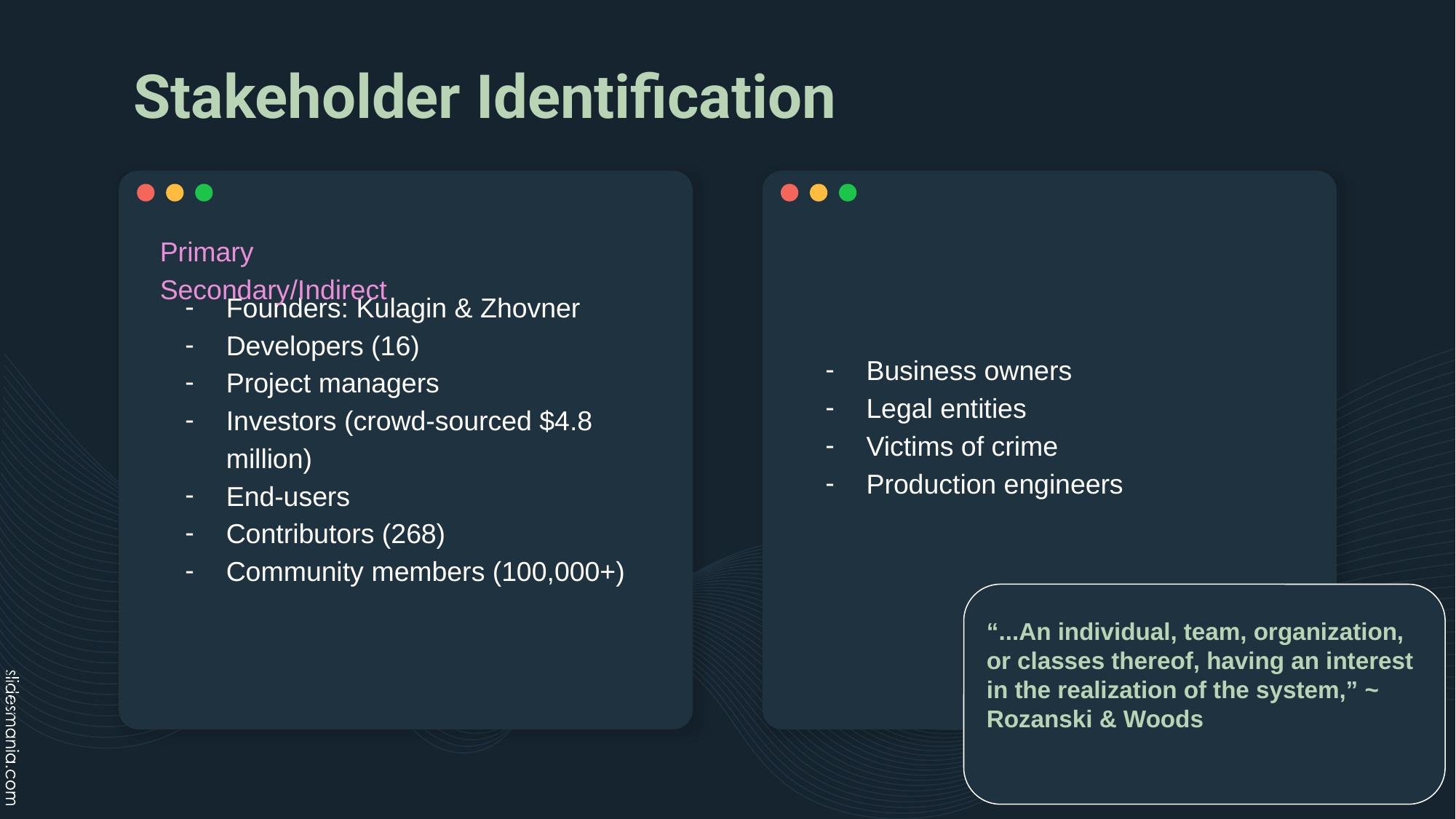

# Stakeholder Identification
Primary										Secondary/Indirect

Business owners
Legal entities
Victims of crime
Production engineers
Founders: Kulagin & Zhovner
Developers (16)
Project managers
Investors (crowd-sourced $4.8 million)
End-users
Contributors (268)
Community members (100,000+)

“...An individual, team, organization, or classes thereof, having an interest in the realization of the system,” ~ Rozanski & Woods